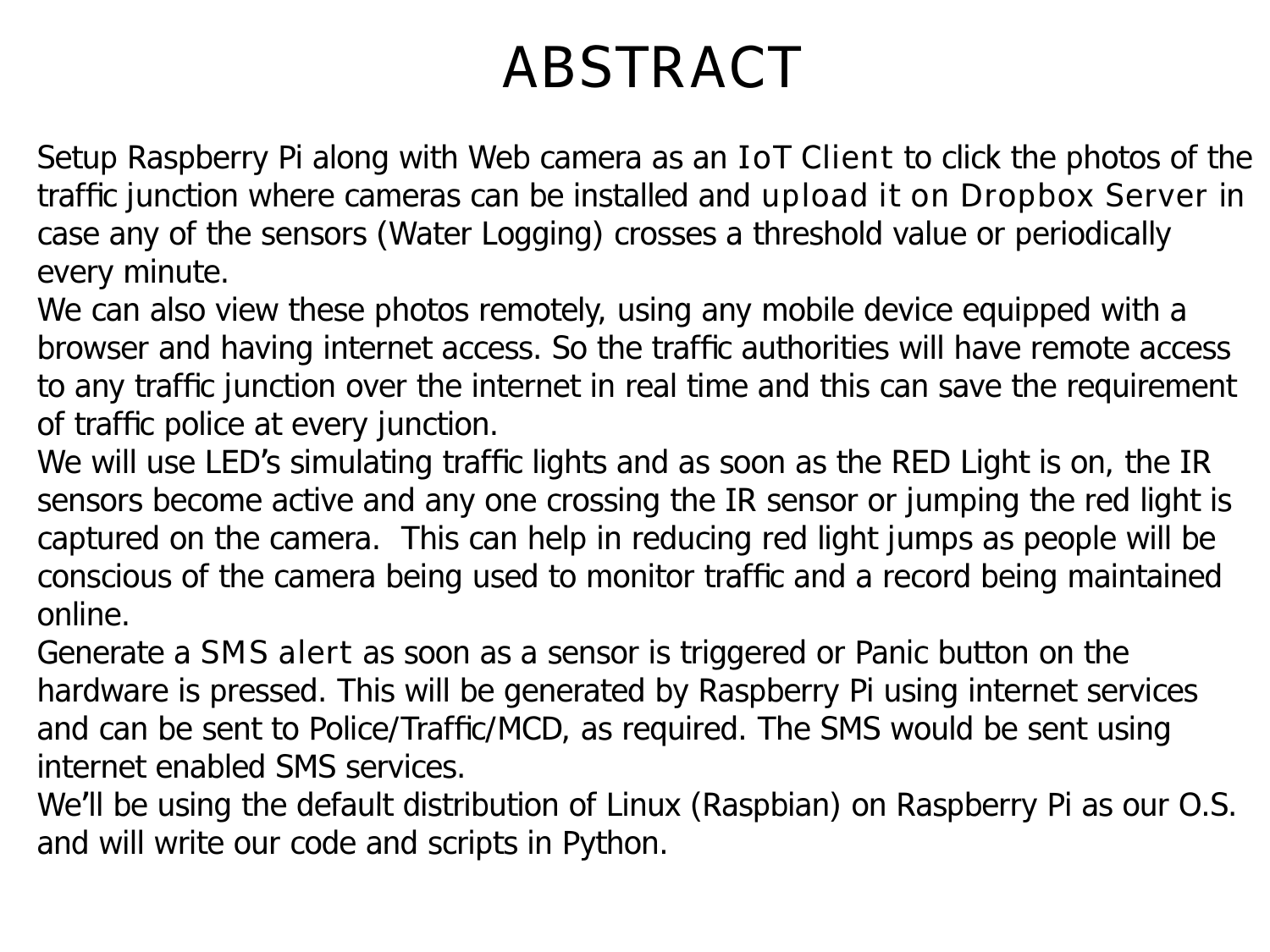

ABSTRACT

Setup Raspberry Pi along with Web camera as an IoT Client to click the photos of the traffic junction where cameras can be installed and upload it on Dropbox Server in case any of the sensors (Water Logging) crosses a threshold value or periodically every minute.
We can also view these photos remotely, using any mobile device equipped with a browser and having internet access. So the traffic authorities will have remote access to any traffic junction over the internet in real time and this can save the requirement of traffic police at every junction.
We will use LED’s simulating traffic lights and as soon as the RED Light is on, the IR sensors become active and any one crossing the IR sensor or jumping the red light is captured on the camera.  This can help in reducing red light jumps as people will be conscious of the camera being used to monitor traffic and a record being maintained online.
Generate a SMS alert as soon as a sensor is triggered or Panic button on the hardware is pressed. This will be generated by Raspberry Pi using internet services and can be sent to Police/Traffic/MCD, as required. The SMS would be sent using internet enabled SMS services.
We’ll be using the default distribution of Linux (Raspbian) on Raspberry Pi as our O.S. and will write our code and scripts in Python.